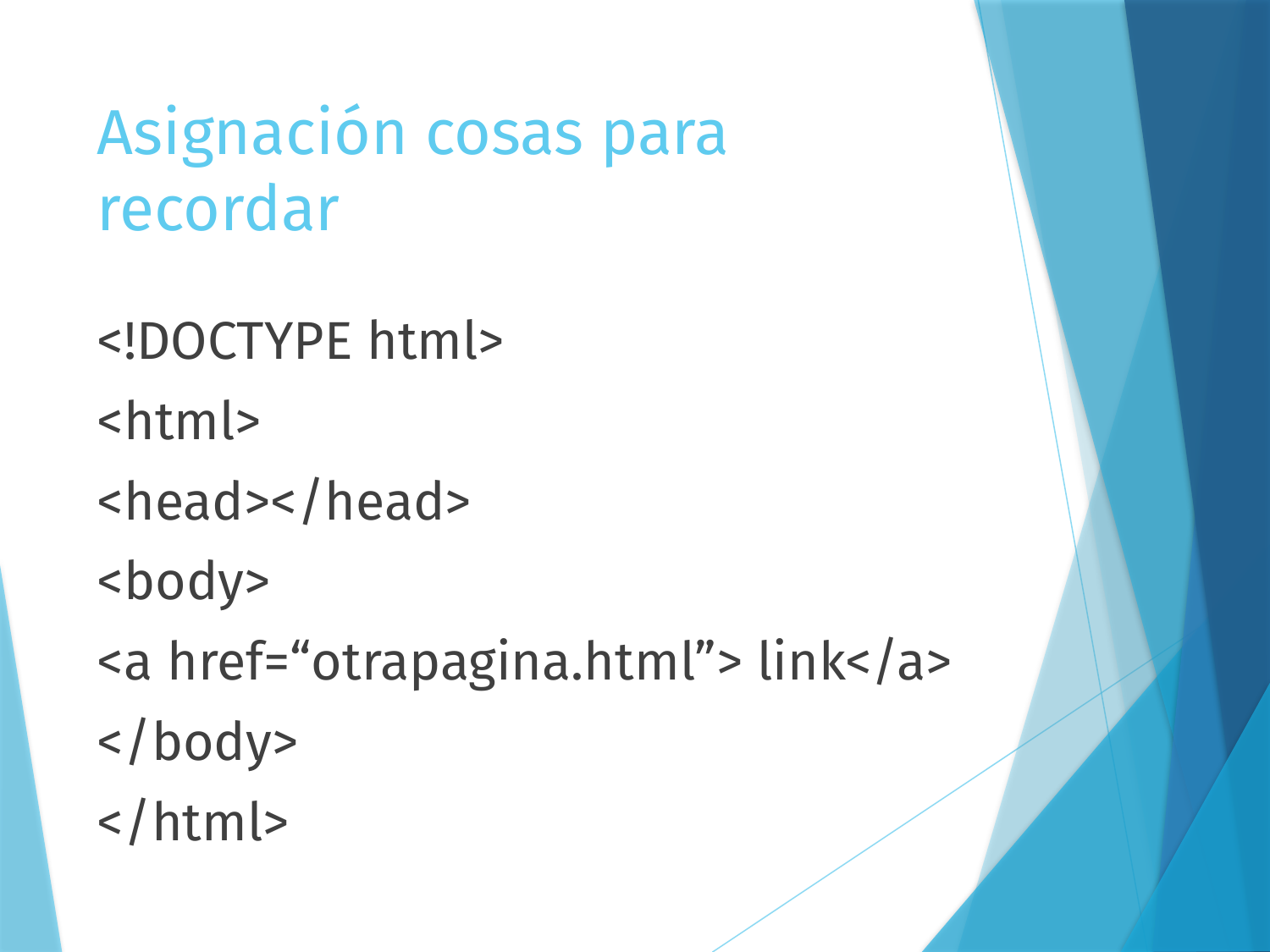

# Asignación cosas para recordar
<!DOCTYPE html>
<html>
<head></head>
<body>
<a href=“otrapagina.html”> link</a>
</body>
</html>